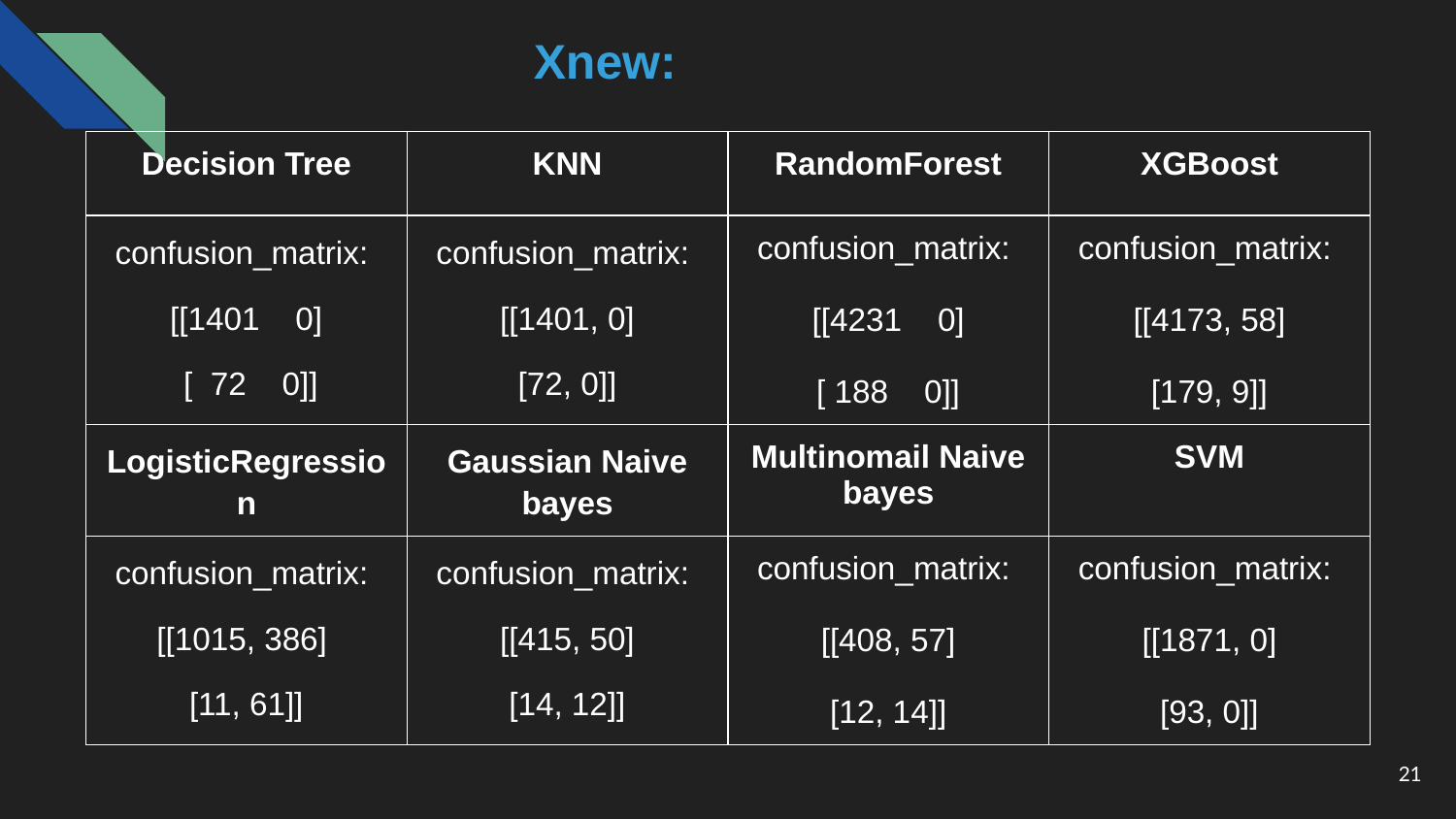

Xnew:
| Decision Tree | KNN | RandomForest | XGBoost |
| --- | --- | --- | --- |
| confusion\_matrix: [[1401 0] [ 72 0]] | confusion\_matrix: [[1401, 0] [72, 0]] | confusion\_matrix: [[4231 0] [ 188 0]] | confusion\_matrix: [[4173, 58] [179, 9]] |
| LogisticRegression | Gaussian Naive bayes | Multinomail Naive bayes | SVM |
| confusion\_matrix: [[1015, 386] [11, 61]] | confusion\_matrix: [[415, 50] [14, 12]] | confusion\_matrix: [[408, 57] [12, 14]] | confusion\_matrix: [[1871, 0] [93, 0]] |
21